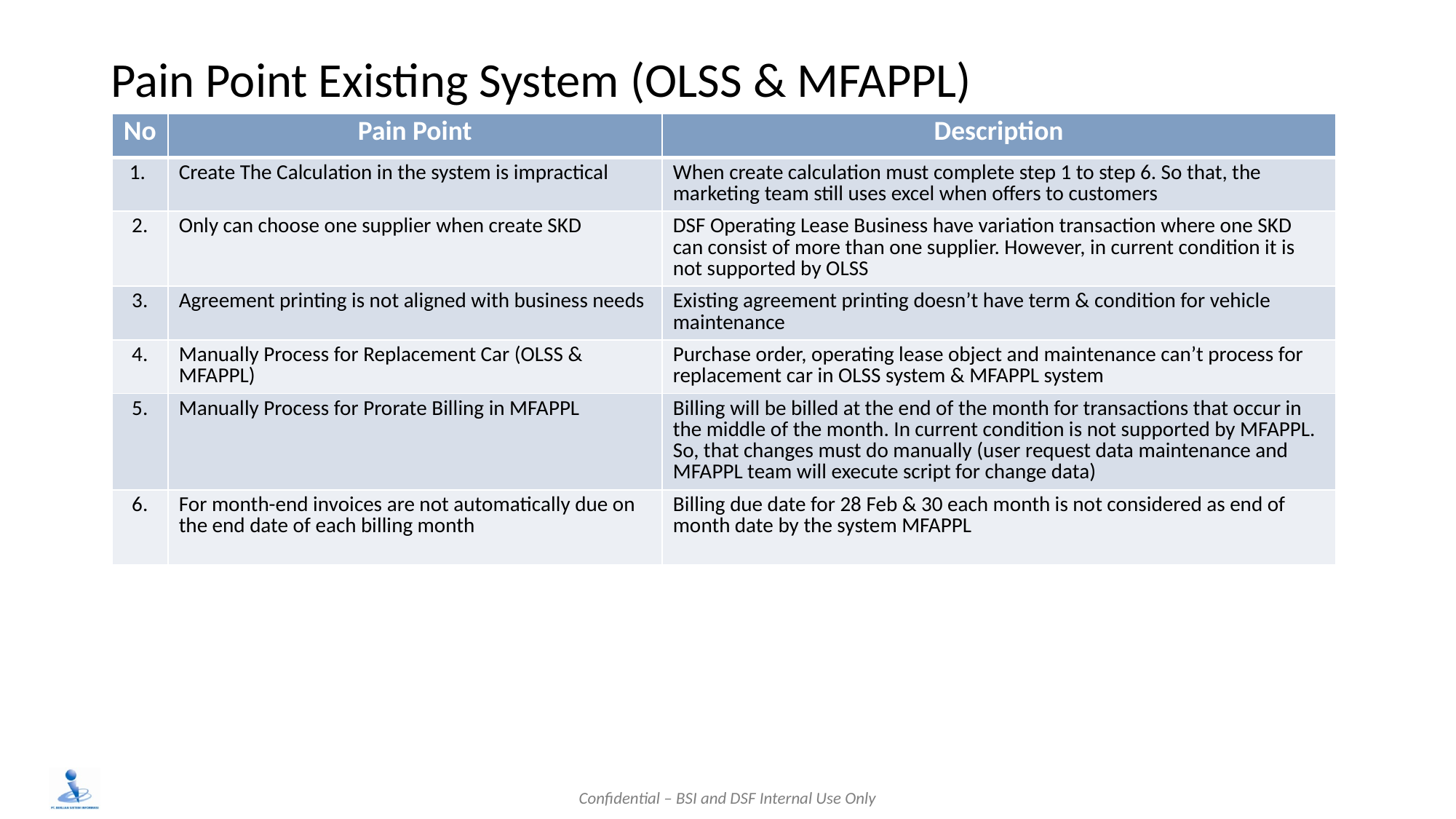

# Pain Point Existing System (OLSS & MFAPPL)
| No | Pain Point | Description |
| --- | --- | --- |
| 1. | Create The Calculation in the system is impractical | When create calculation must complete step 1 to step 6. So that, the marketing team still uses excel when offers to customers |
| 2. | Only can choose one supplier when create SKD | DSF Operating Lease Business have variation transaction where one SKD can consist of more than one supplier. However, in current condition it is not supported by OLSS |
| 3. | Agreement printing is not aligned with business needs | Existing agreement printing doesn’t have term & condition for vehicle maintenance |
| 4. | Manually Process for Replacement Car (OLSS & MFAPPL) | Purchase order, operating lease object and maintenance can’t process for replacement car in OLSS system & MFAPPL system |
| 5. | Manually Process for Prorate Billing in MFAPPL | Billing will be billed at the end of the month for transactions that occur in the middle of the month. In current condition is not supported by MFAPPL. So, that changes must do manually (user request data maintenance and MFAPPL team will execute script for change data) |
| 6. | For month-end invoices are not automatically due on the end date of each billing month | Billing due date for 28 Feb & 30 each month is not considered as end of month date by the system MFAPPL |